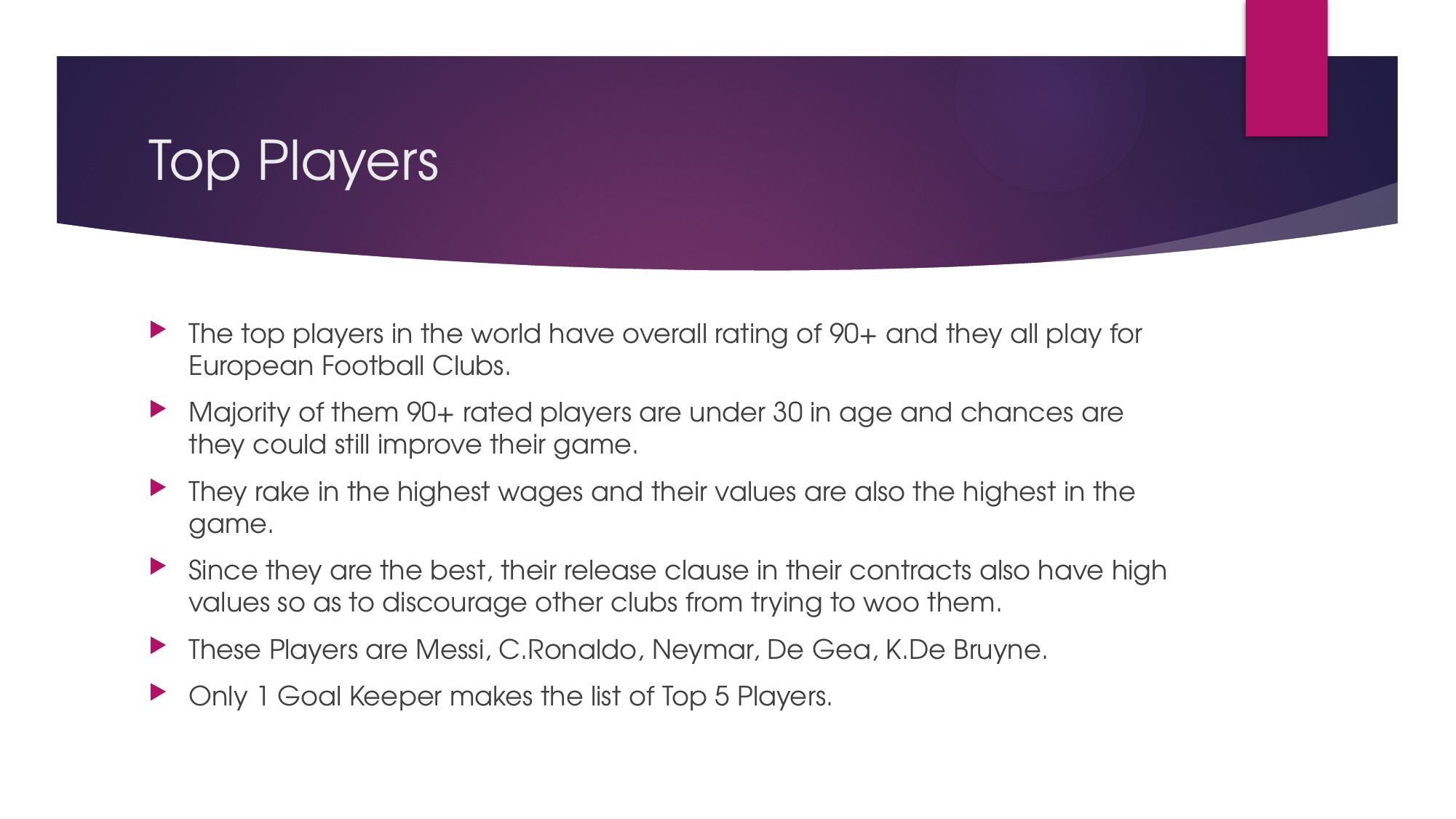

# Top Players
The top players in the world have overall rating of 90+ and they all play for European Football Clubs.
Majority of them 90+ rated players are under 30 in age and chances are they could still improve their game.
They rake in the highest wages and their values are also the highest in the game.
Since they are the best, their release clause in their contracts also have high values so as to discourage other clubs from trying to woo them.
These Players are Messi, C.Ronaldo, Neymar, De Gea, K.De Bruyne.
Only 1 Goal Keeper makes the list of Top 5 Players.